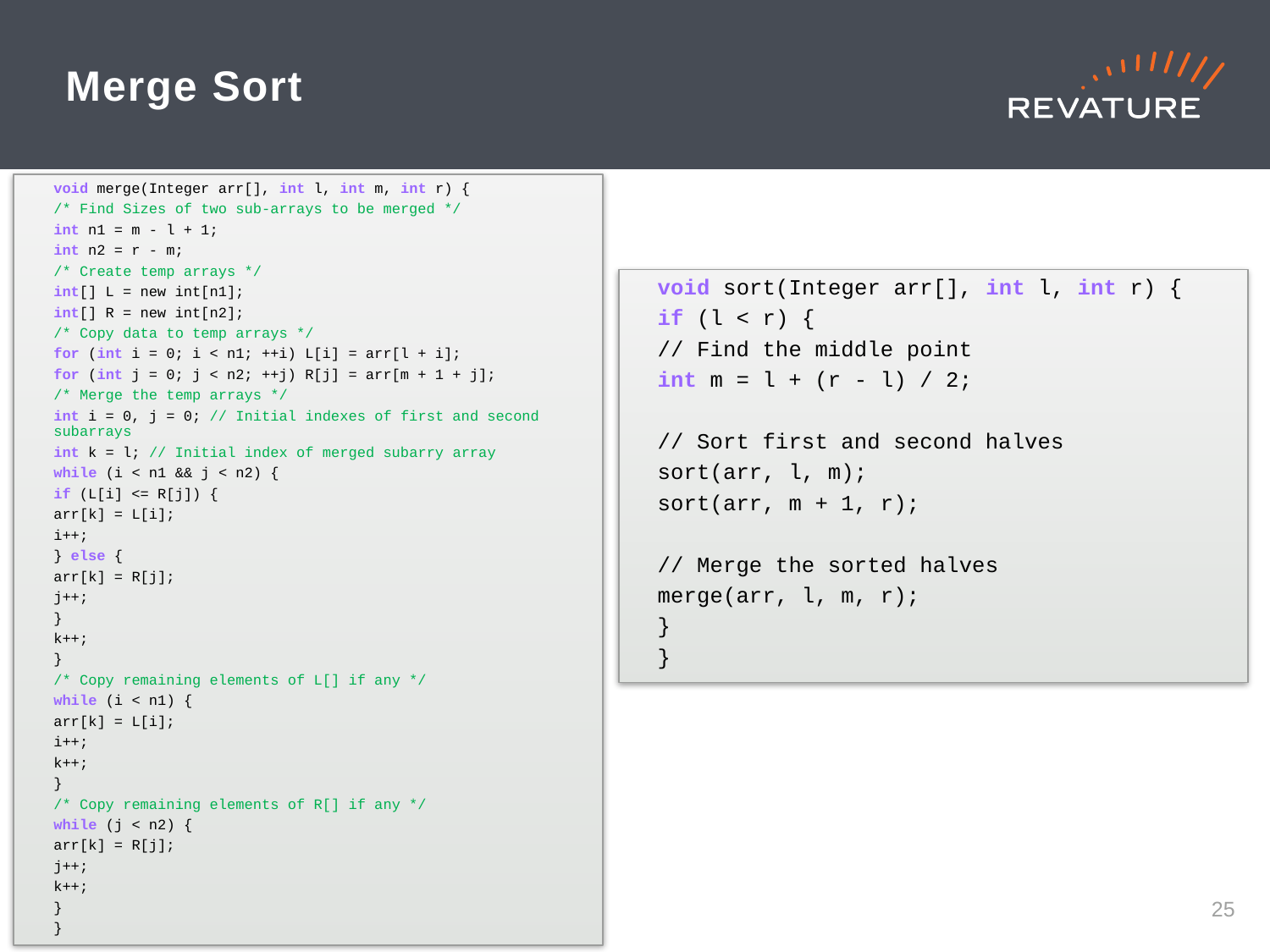

# Merge Sort
void merge(Integer arr[], int l, int m, int r) {
	/* Find Sizes of two sub-arrays to be merged */
	int n1 = m - l + 1;
	int n2 = r - m;
	/* Create temp arrays */
	int[] L = new int[n1];
	int[] R = new int[n2];
	/* Copy data to temp arrays */
	for (int i = 0; i < n1; ++i) L[i] = arr[l + i];
	for (int j = 0; j < n2; ++j) R[j] = arr[m + 1 + j];
	/* Merge the temp arrays */
	int i = 0, j = 0; // Initial indexes of first and second subarrays
	int k = l; // Initial index of merged subarry array
	while (i < n1 && j < n2) {
		if (L[i] <= R[j]) {
			arr[k] = L[i];
			i++;
		} else {
			arr[k] = R[j];
			j++;
		}
		k++;
	}
	/* Copy remaining elements of L[] if any */
	while (i < n1) {
		arr[k] = L[i];
		i++;
		k++;
	}
	/* Copy remaining elements of R[] if any */
	while (j < n2) {
		arr[k] = R[j];
		j++;
		k++;
	}
}
	void sort(Integer arr[], int l, int r) {
		if (l < r) {
			// Find the middle point
			int m = l + (r - l) / 2;

			// Sort first and second halves
			sort(arr, l, m);
			sort(arr, m + 1, r);

			// Merge the sorted halves
			merge(arr, l, m, r);
		}
	}
25